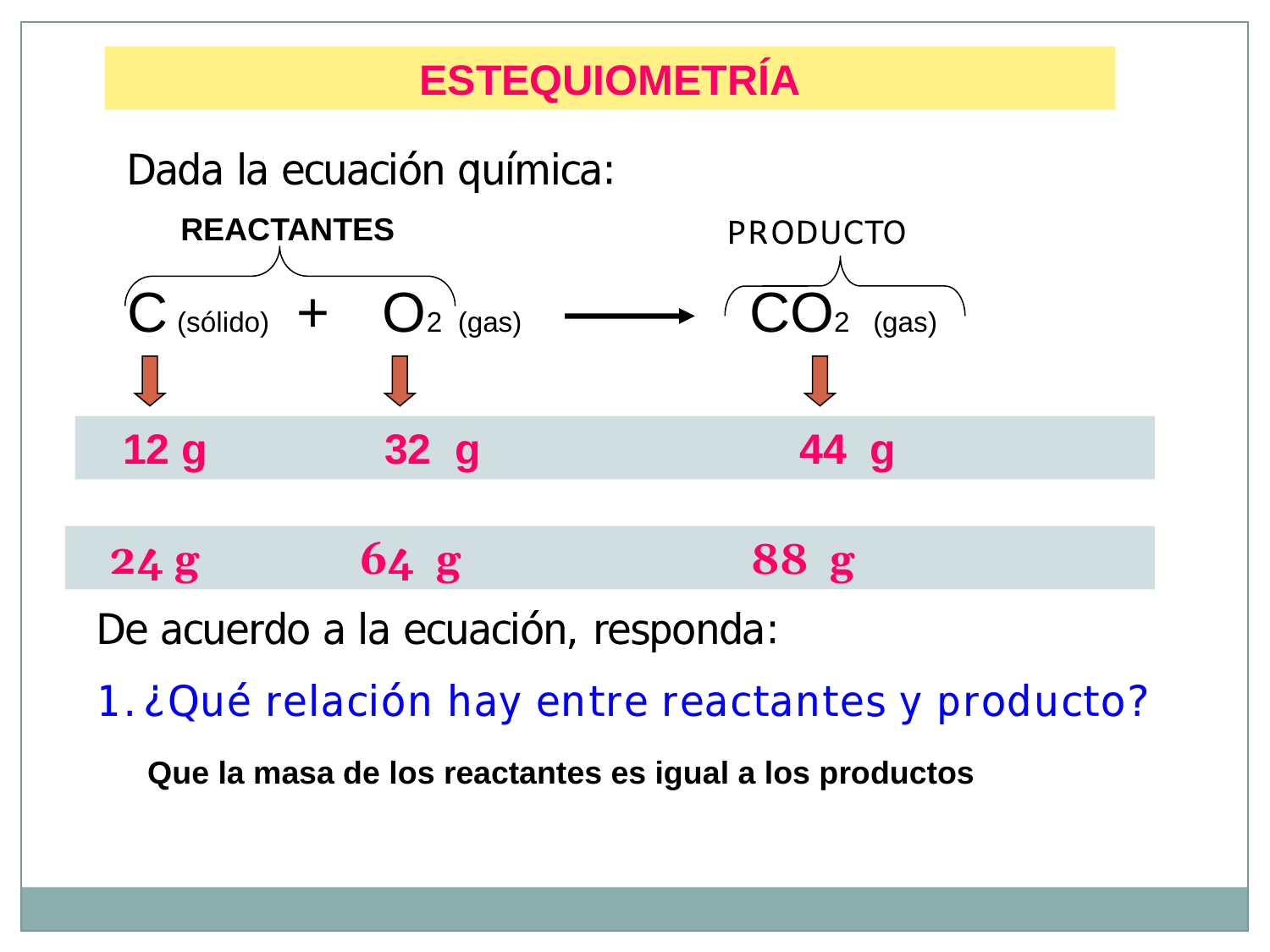

ESTEQUIOMETRÍA

Dada la ecuación química:
      REACTANTES
C (sólido)   +      O2  (gas)                             CO2   (gas)

PRODUCTO

   12 g               32  g                           44  g
   24 g               64  g                           88  g
De acuerdo a la ecuación, responda:
¿Qué relación hay entre reactantes y producto?
Que la masa de los reactantes es igual a los productos